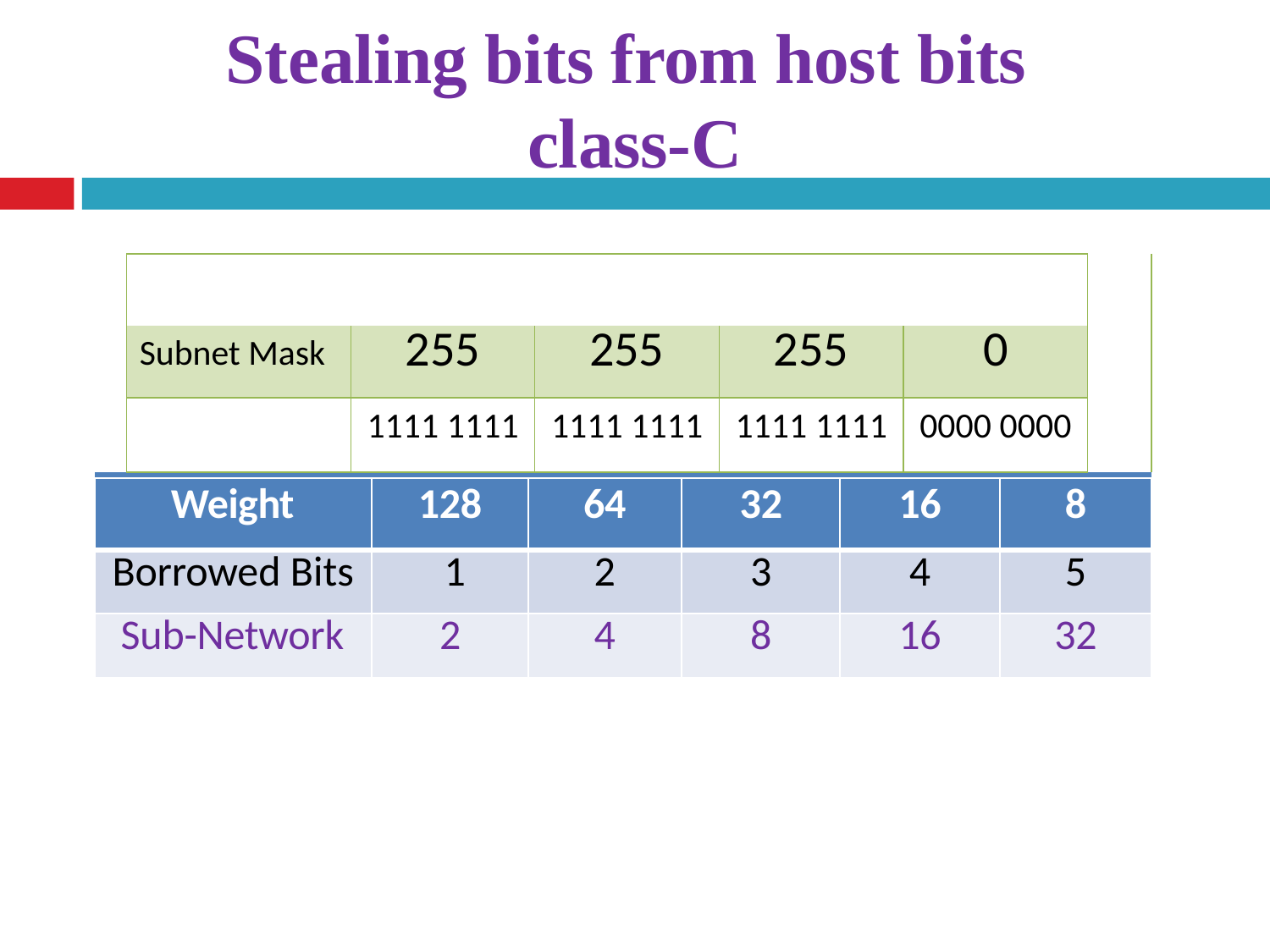

# Stealing bits from host bits class-C
|  | IP Address 192 168 10 15 |  |  |  |  |  |  |  |  |  |  |
| --- | --- | --- | --- | --- | --- | --- | --- | --- | --- | --- | --- |
|  | Subnet Mask | 255 |  |  | 255 |  | 255 |  | 0 |  |  |
|  |  | 1111 1111 |  |  | 1111 1111 |  | 1111 1111 |  | 0000 0000 |  |  |
|  |  |  |  |  |  |  |  |  |  |  |  |
| Weight |  |  | 128 | 64 |  | 32 |  | 16 |  | 8 |  |
| Borrowed Bits |  |  | 1 | 2 |  | 3 |  | 4 |  | 5 |  |
| Sub-Network |  |  | 2 | 4 |  | 8 |  | 16 |  | 32 |  |